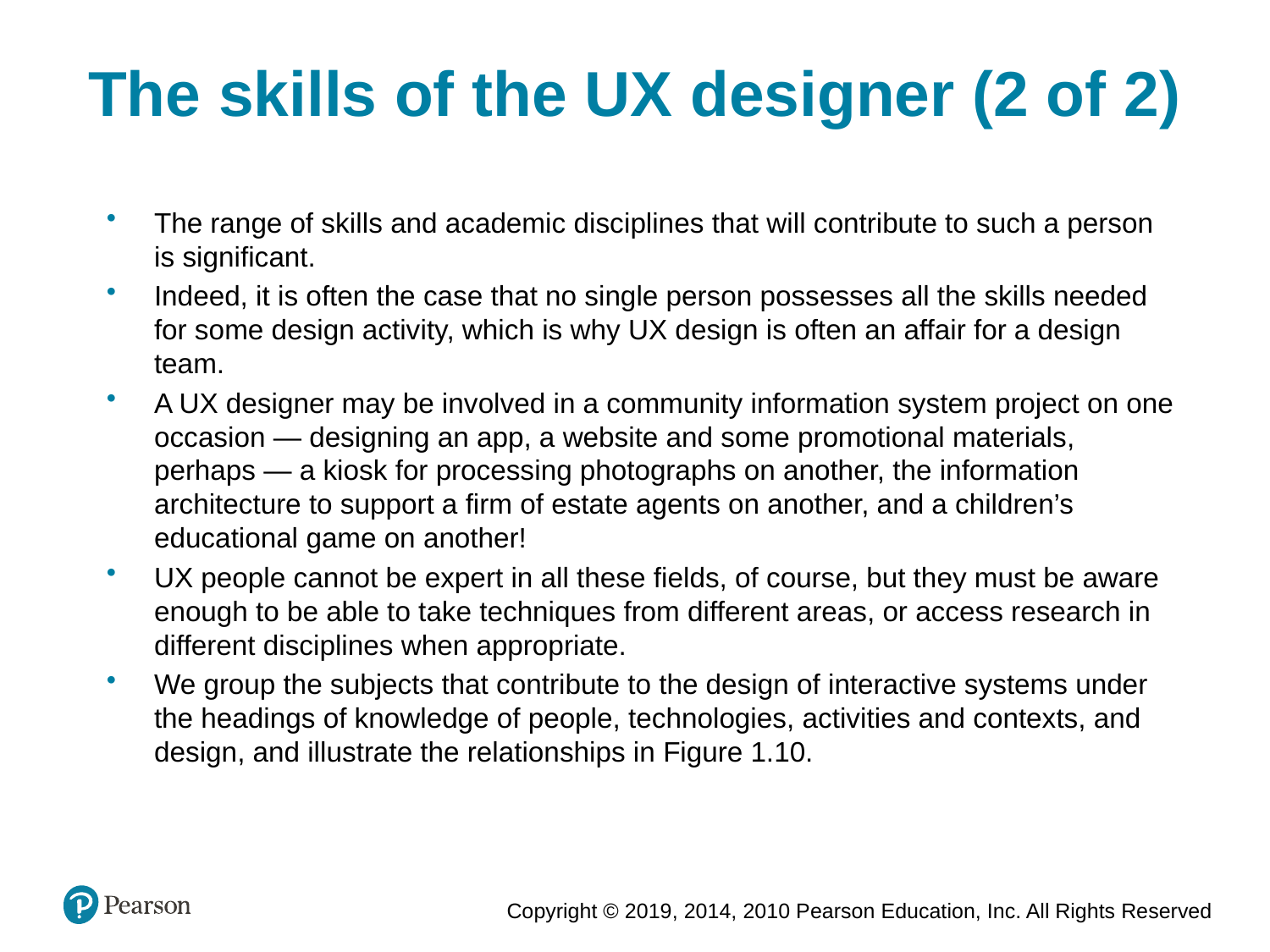

The skills of the UX designer (2 of 2)
The range of skills and academic disciplines that will contribute to such a person is significant.
Indeed, it is often the case that no single person possesses all the skills needed for some design activity, which is why UX design is often an affair for a design team.
A UX designer may be involved in a community information system project on one occasion — designing an app, a website and some promotional materials, perhaps — a kiosk for processing photographs on another, the information architecture to support a firm of estate agents on another, and a children’s educational game on another!
UX people cannot be expert in all these fields, of course, but they must be aware enough to be able to take techniques from different areas, or access research in different disciplines when appropriate.
We group the subjects that contribute to the design of interactive systems under the headings of knowledge of people, technologies, activities and contexts, and design, and illustrate the relationships in Figure 1.10.